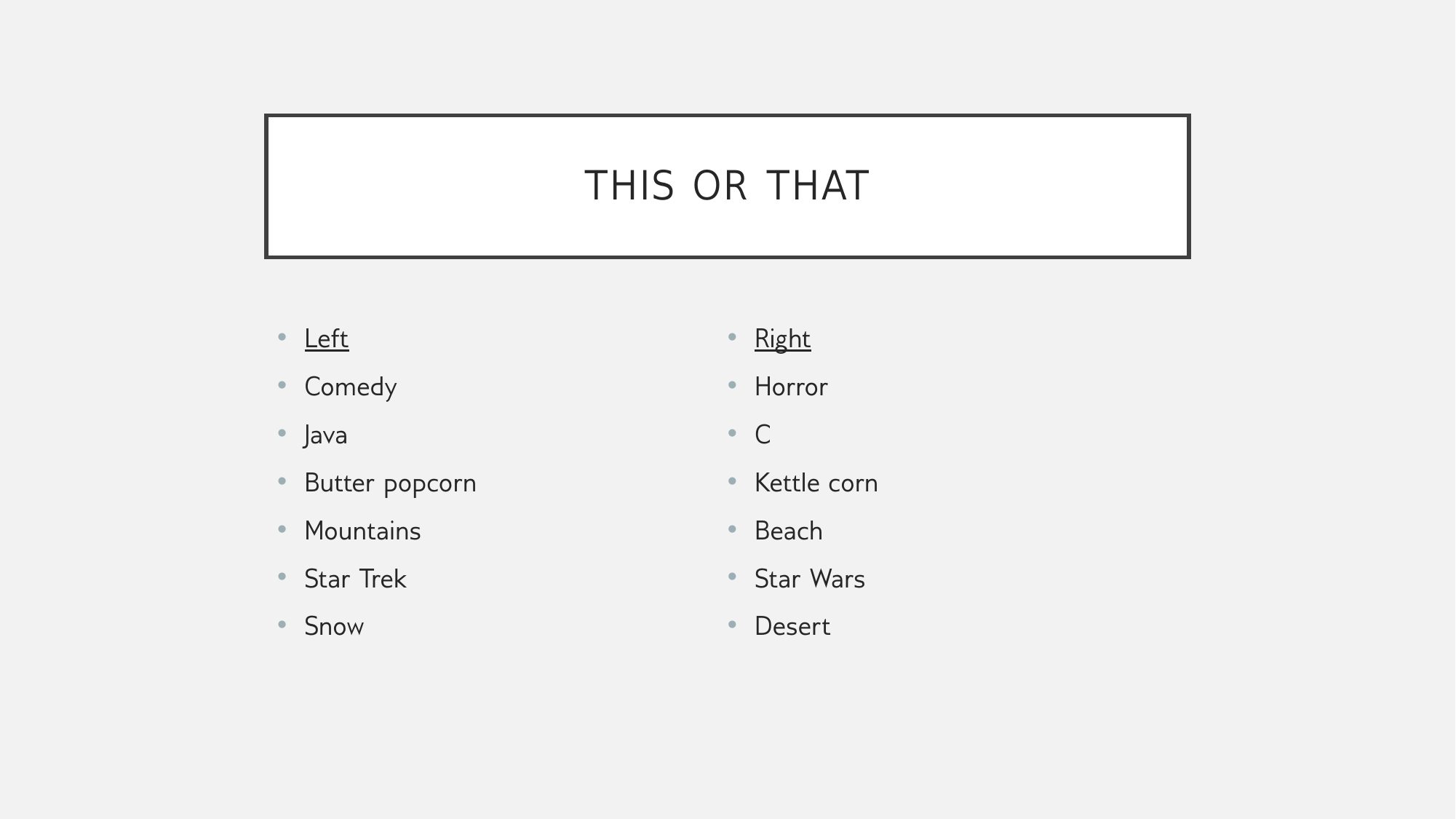

# This or That
Left
Comedy
Java
Butter popcorn
Mountains
Star Trek
Snow
Right
Horror
C
Kettle corn
Beach
Star Wars
Desert